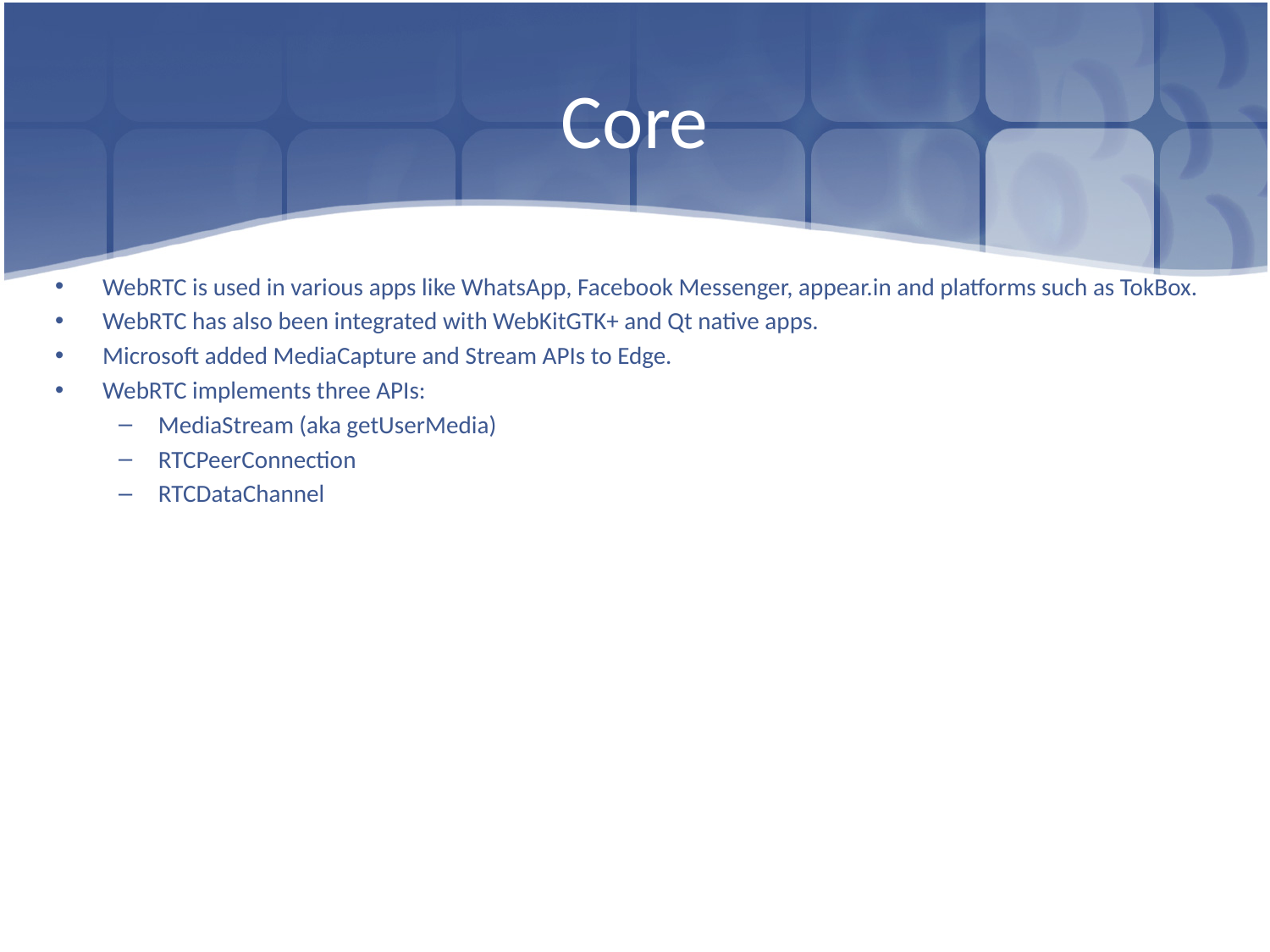

# Core
WebRTC is used in various apps like WhatsApp, Facebook Messenger, appear.in and platforms such as TokBox.
WebRTC has also been integrated with WebKitGTK+ and Qt native apps.
Microsoft added MediaCapture and Stream APIs to Edge.
WebRTC implements three APIs:
MediaStream (aka getUserMedia)
RTCPeerConnection
RTCDataChannel